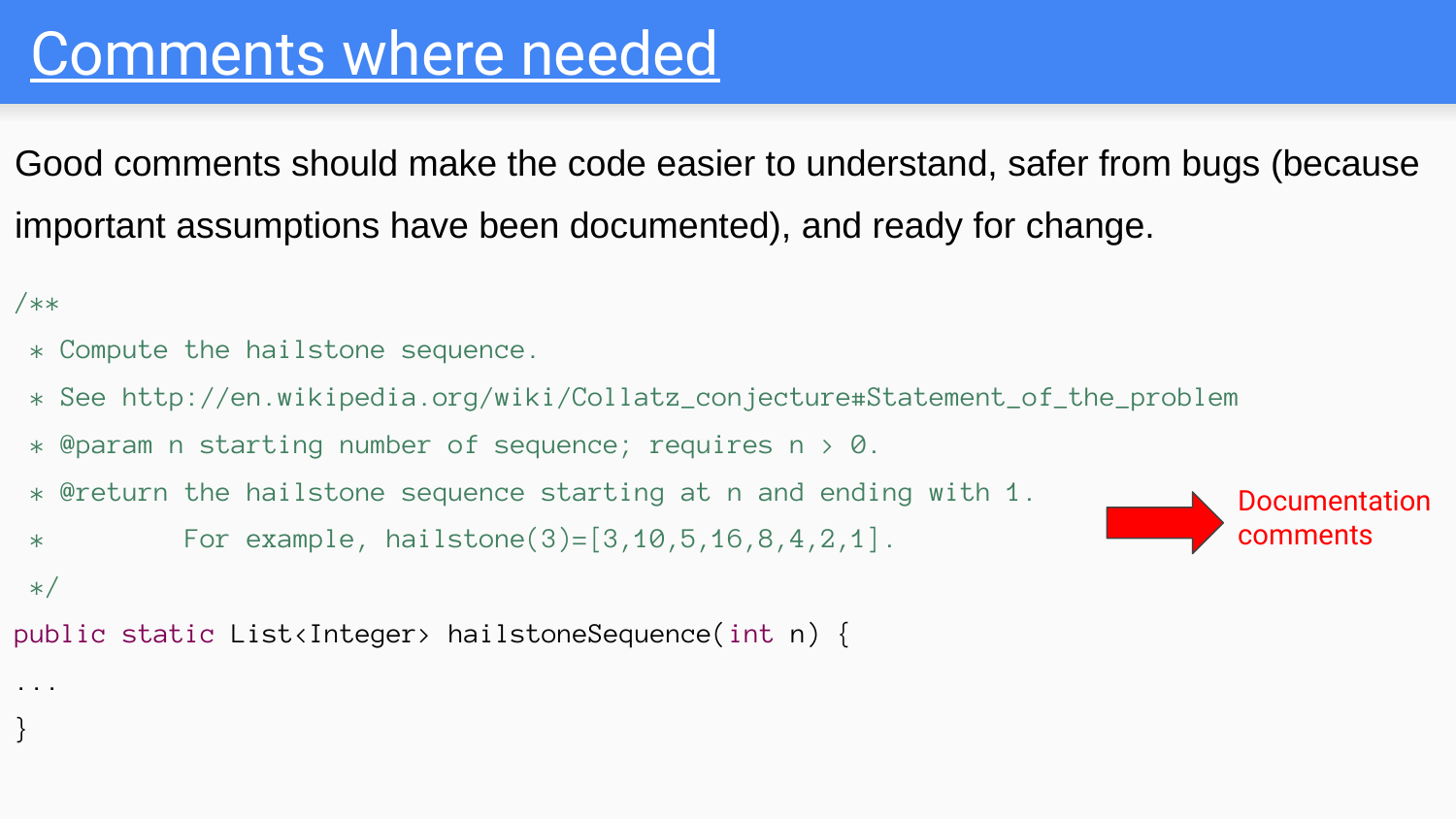

# Comments where needed
Good comments should make the code easier to understand, safer from bugs (because important assumptions have been documented), and ready for change.
/**
 * Compute the hailstone sequence.
 * See http://en.wikipedia.org/wiki/Collatz_conjecture#Statement_of_the_problem
 * @param n starting number of sequence; requires n > 0.
 * @return the hailstone sequence starting at n and ending with 1.
 *         For example, hailstone(3)=[3,10,5,16,8,4,2,1].
 */
public static List<Integer> hailstoneSequence(int n) {
...
}

Documentation comments